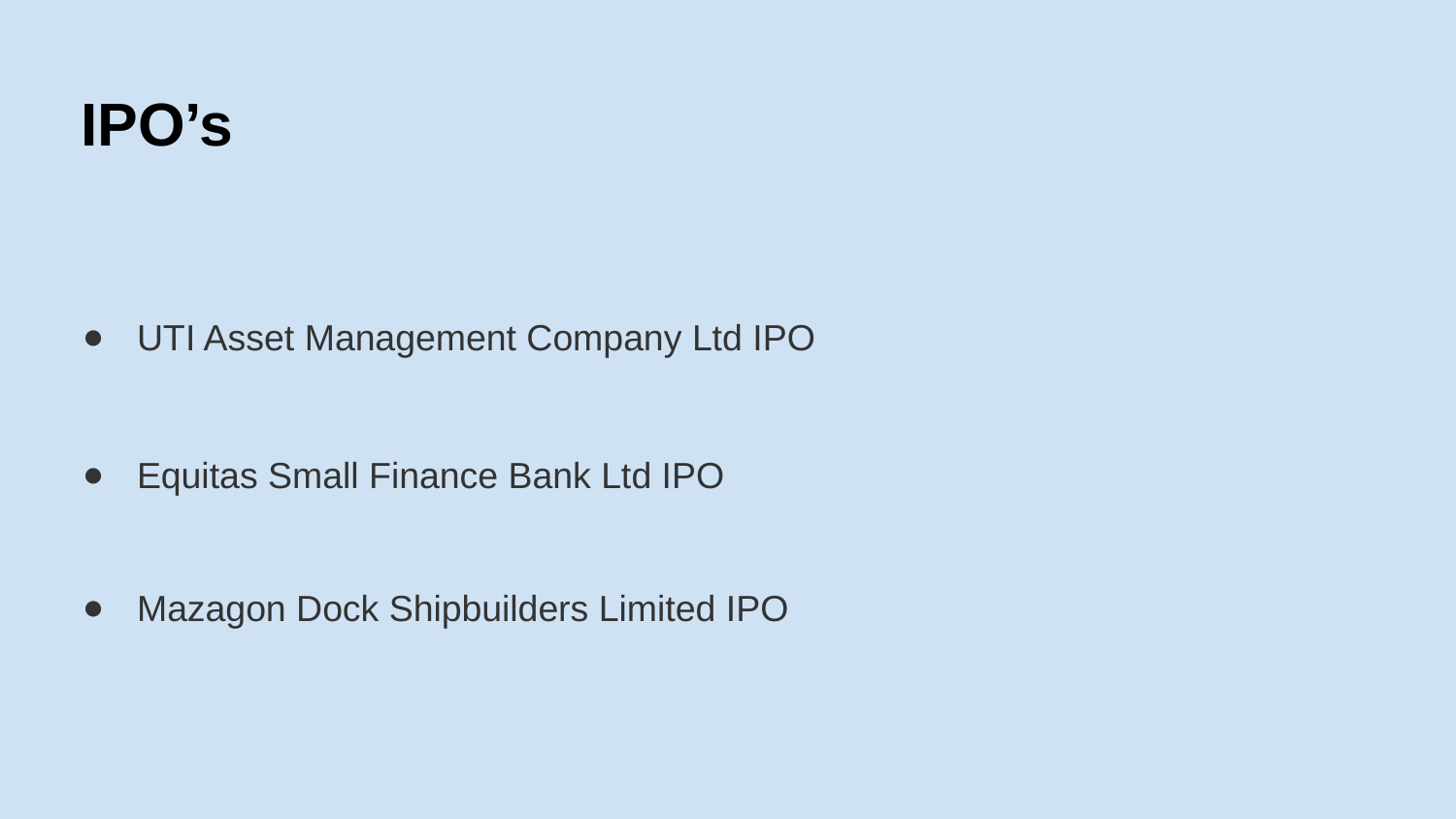

# IPO’s

UTI Asset Management Company Ltd IPO

Equitas Small Finance Bank Ltd IPO

Mazagon Dock Shipbuilders Limited IPO